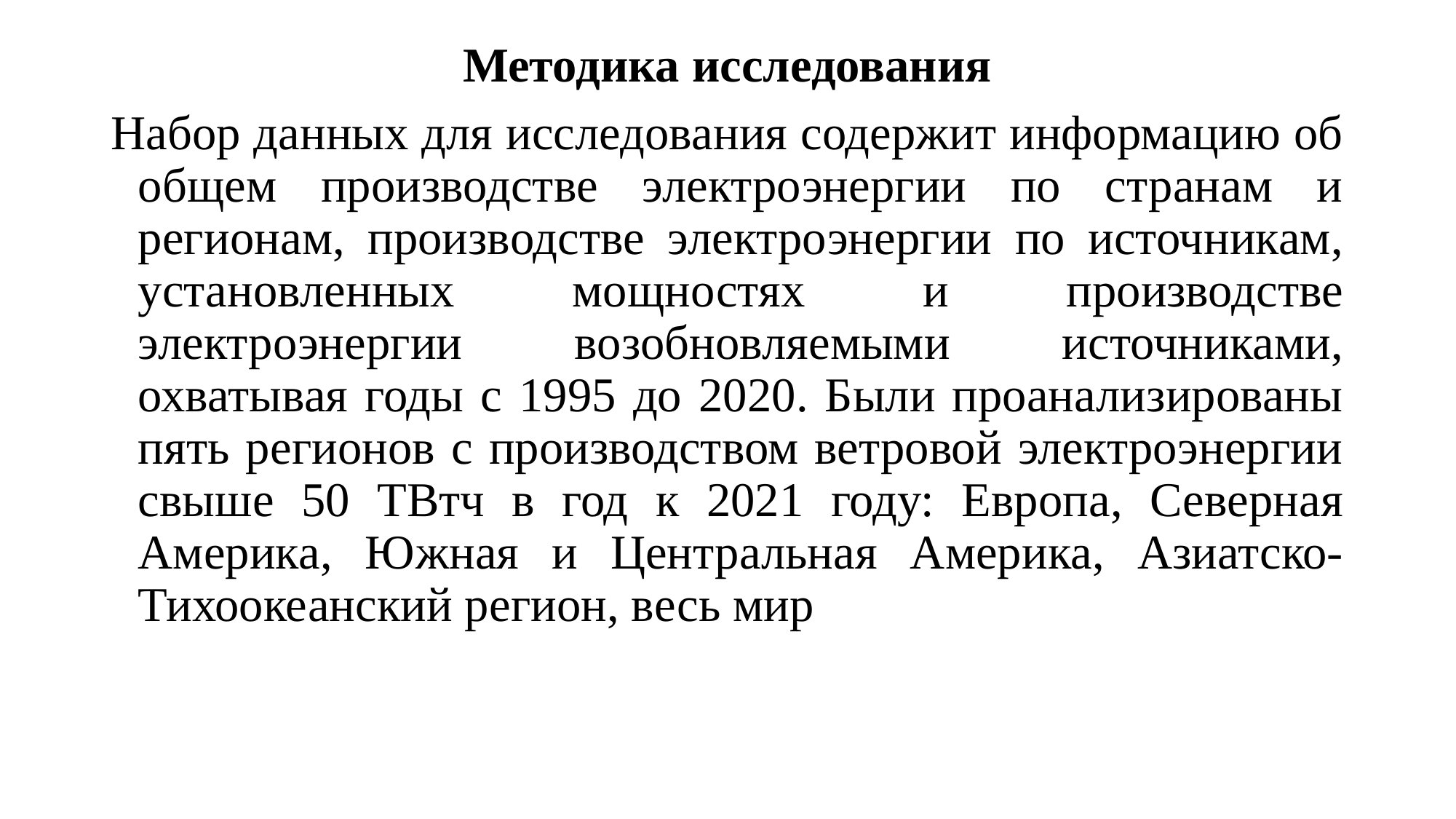

# Методика исследования
Набор данных для исследования содержит информацию об общем производстве электроэнергии по странам и регионам, производстве электроэнергии по источникам, установленных мощностях и производстве электроэнергии возобновляемыми источниками, охватывая годы с 1995 до 2020. Были проанализированы пять регионов с производством ветровой электроэнергии свыше 50 ТВтч в год к 2021 году: Европа, Северная Америка, Южная и Центральная Америка, Азиатско-Тихоокеанский регион, весь мир